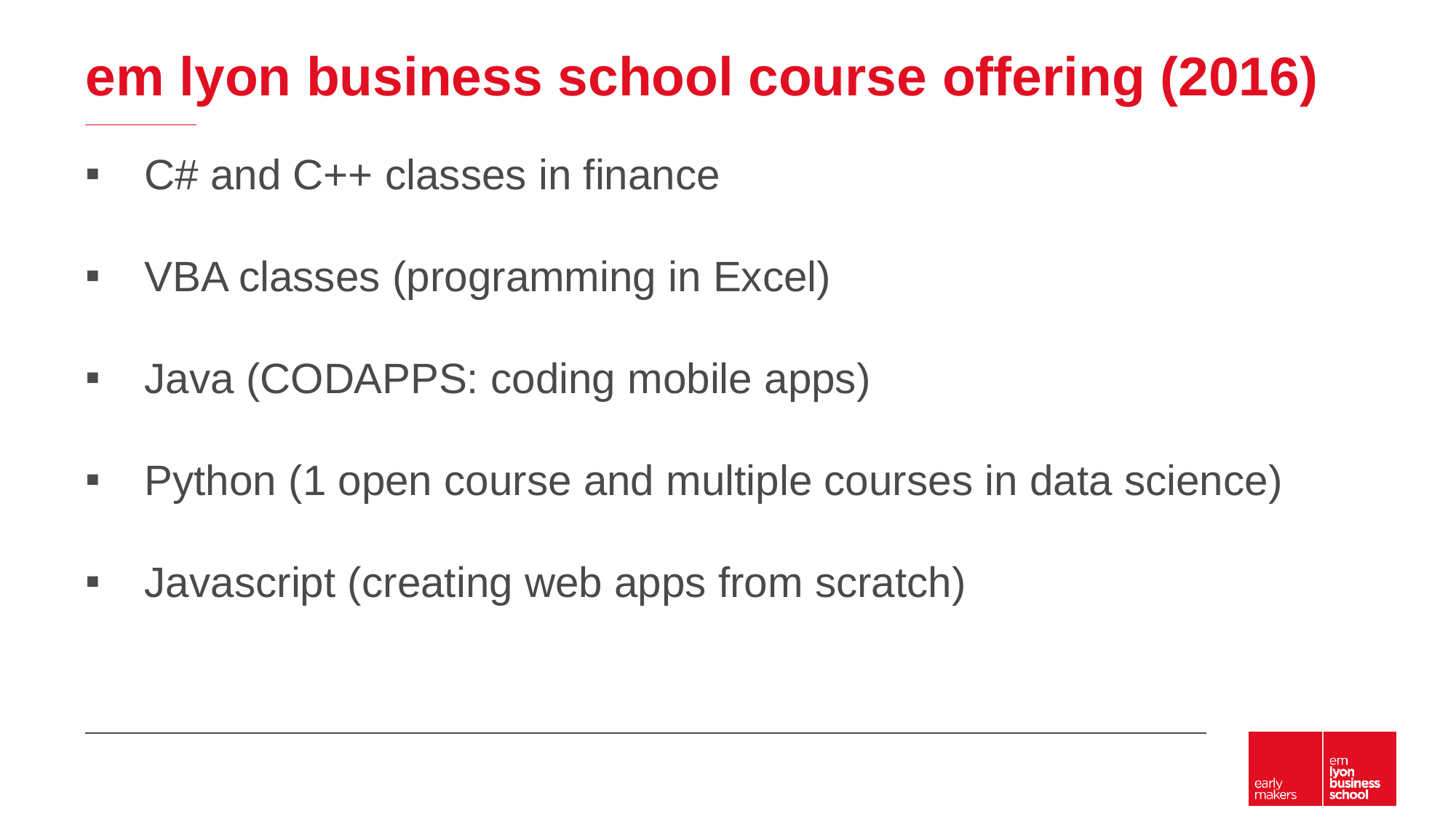

# em lyon business school course offering (2016)
C# and C++ classes in finance

VBA classes (programming in Excel)

Java (CODAPPS: coding mobile apps)

Python (1 open course and multiple courses in data science)

Javascript (creating web apps from scratch)